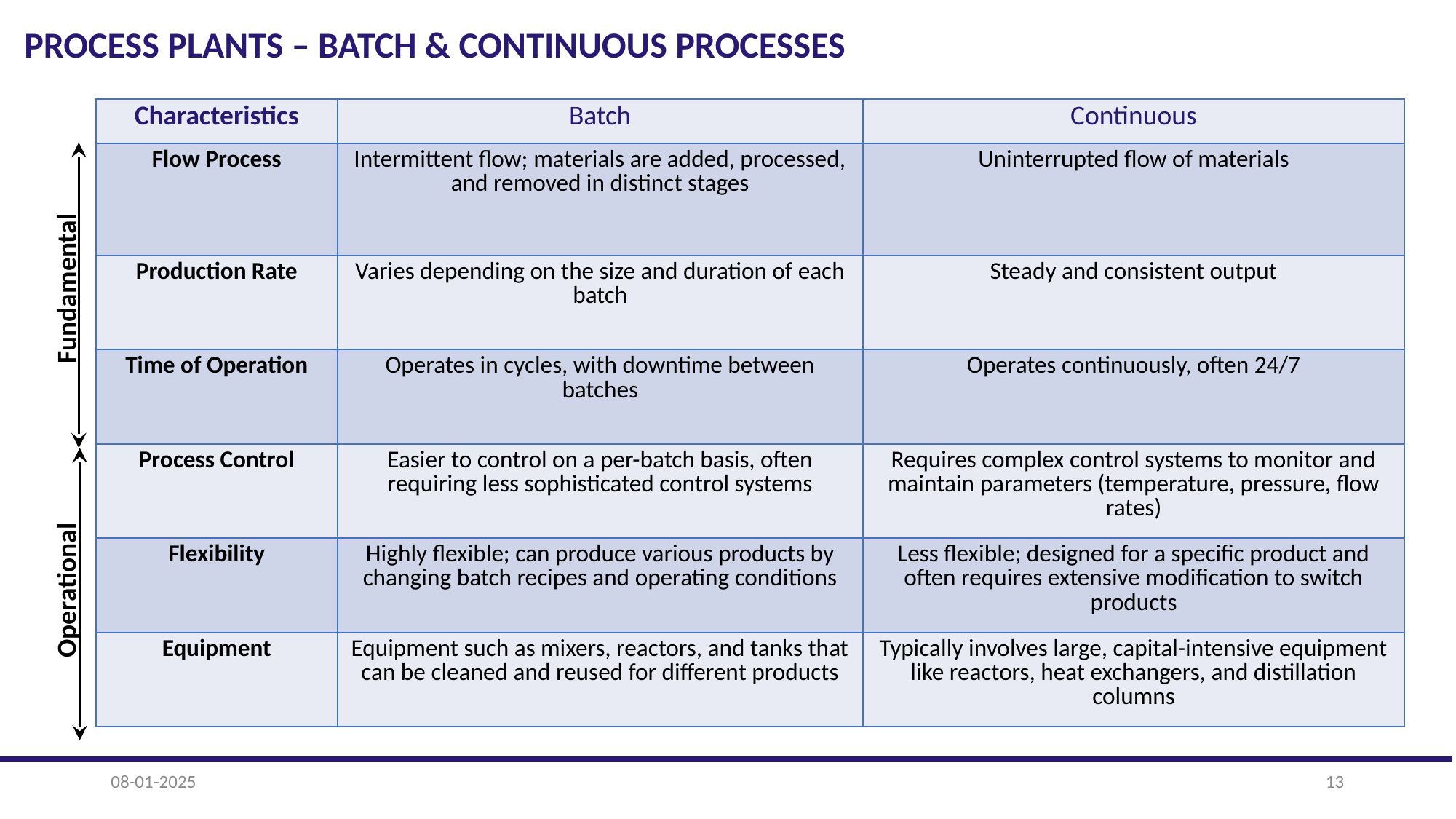

PROCESS PLANTS – BATCH & CONTINUOUS PROCESSES
| Characteristics | Batch | Continuous |
| --- | --- | --- |
| Flow Process | Intermittent flow; materials are added, processed, and removed in distinct stages | Uninterrupted flow of materials |
| Production Rate | Varies depending on the size and duration of each batch | Steady and consistent output |
| Time of Operation | Operates in cycles, with downtime between batches | Operates continuously, often 24/7 |
| Process Control | Easier to control on a per-batch basis, often requiring less sophisticated control systems | Requires complex control systems to monitor and maintain parameters (temperature, pressure, flow rates) |
| Flexibility | Highly flexible; can produce various products by changing batch recipes and operating conditions | Less flexible; designed for a specific product and often requires extensive modification to switch products |
| Equipment | Equipment such as mixers, reactors, and tanks that can be cleaned and reused for different products | Typically involves large, capital-intensive equipment like reactors, heat exchangers, and distillation columns |
Fundamental
Operational
08-01-2025
13